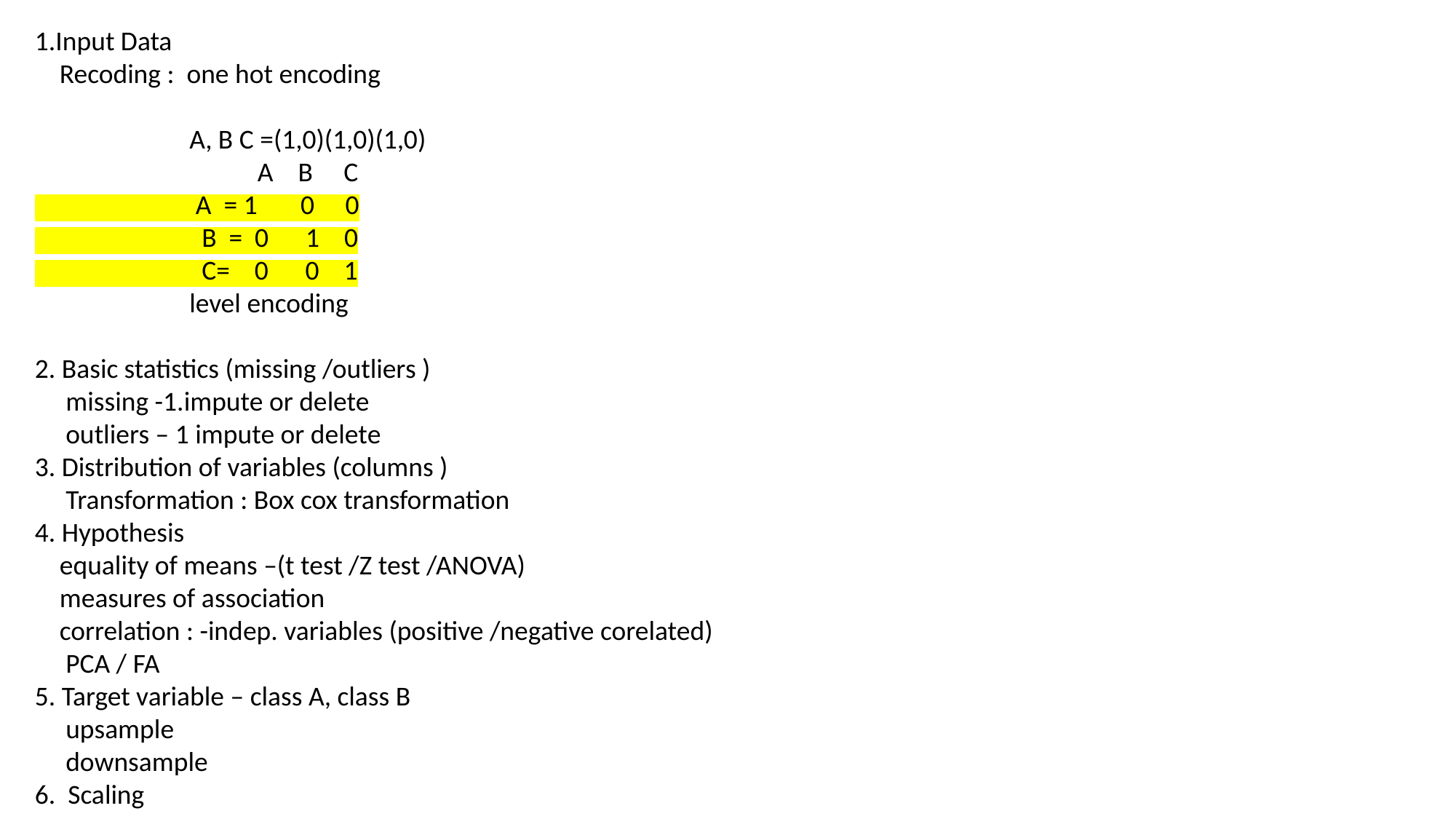

1.Input Data
    Recoding :  one hot encoding

                         A, B C =(1,0)(1,0)(1,0)
                                    A    B     C
                          A  = 1       0     0
                           B  =  0      1    0
                           C=    0      0    1
                         level encoding

2. Basic statistics (missing /outliers )
     missing -1.impute or delete
     outliers – 1 impute or delete
3. Distribution of variables (columns )
     Transformation : Box cox transformation
4. Hypothesis
    equality of means –(t test /Z test /ANOVA)
    measures of association
    correlation : -indep. variables (positive /negative corelated)
     PCA / FA
5. Target variable – class A, class B
     upsample
     downsample
6.  Scaling